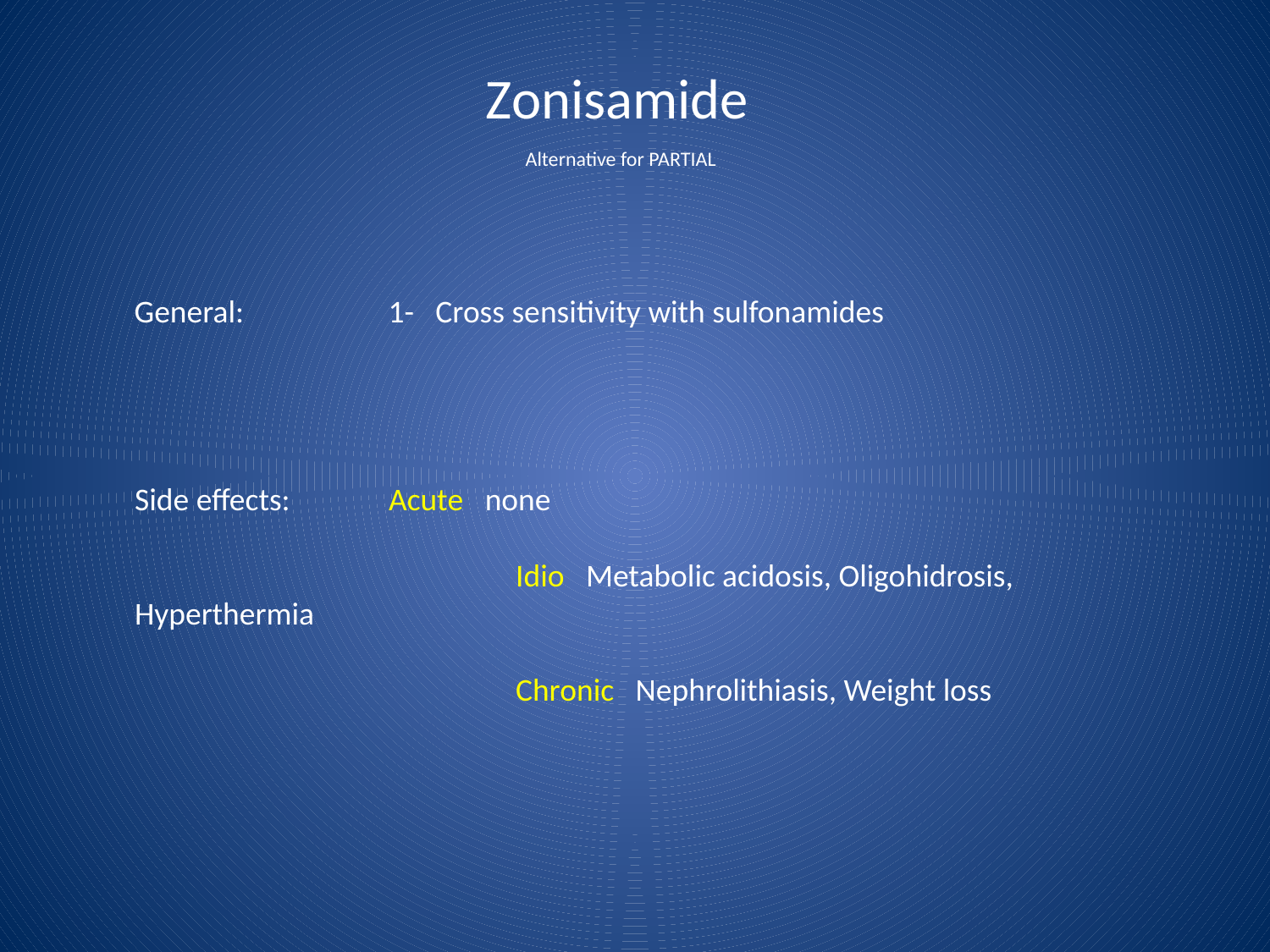

# Zonisamide
 Alternative for PARTIAL
General:		1-   Cross sensitivity with sulfonamides
Side effects:	Acute   none

			Idio   Metabolic acidosis, Oligohidrosis, Hyperthermia

			Chronic   Nephrolithiasis, Weight loss